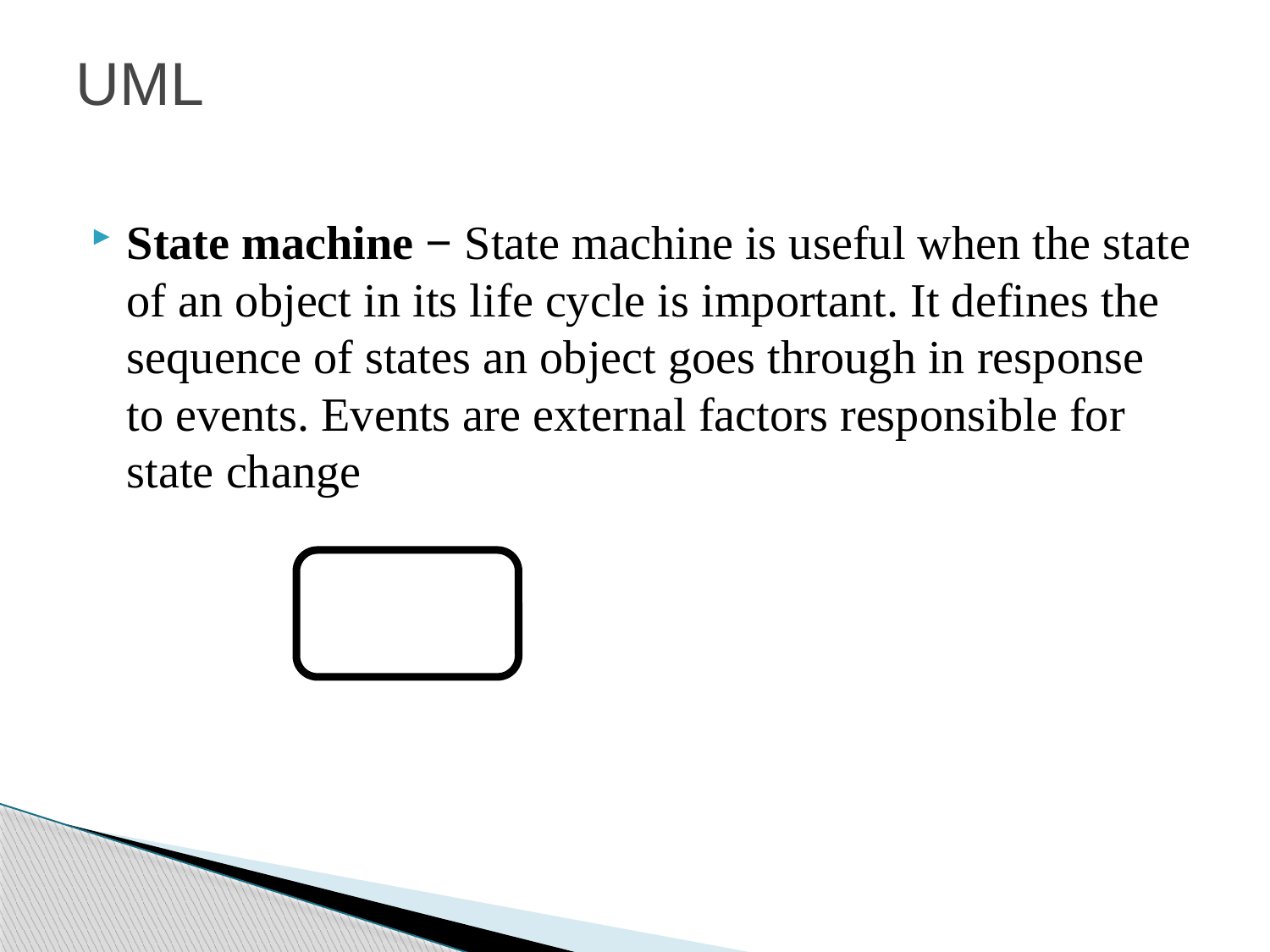

# UML
State machine − State machine is useful when the state of an object in its life cycle is important. It defines the sequence of states an object goes through in response to events. Events are external factors responsible for state change